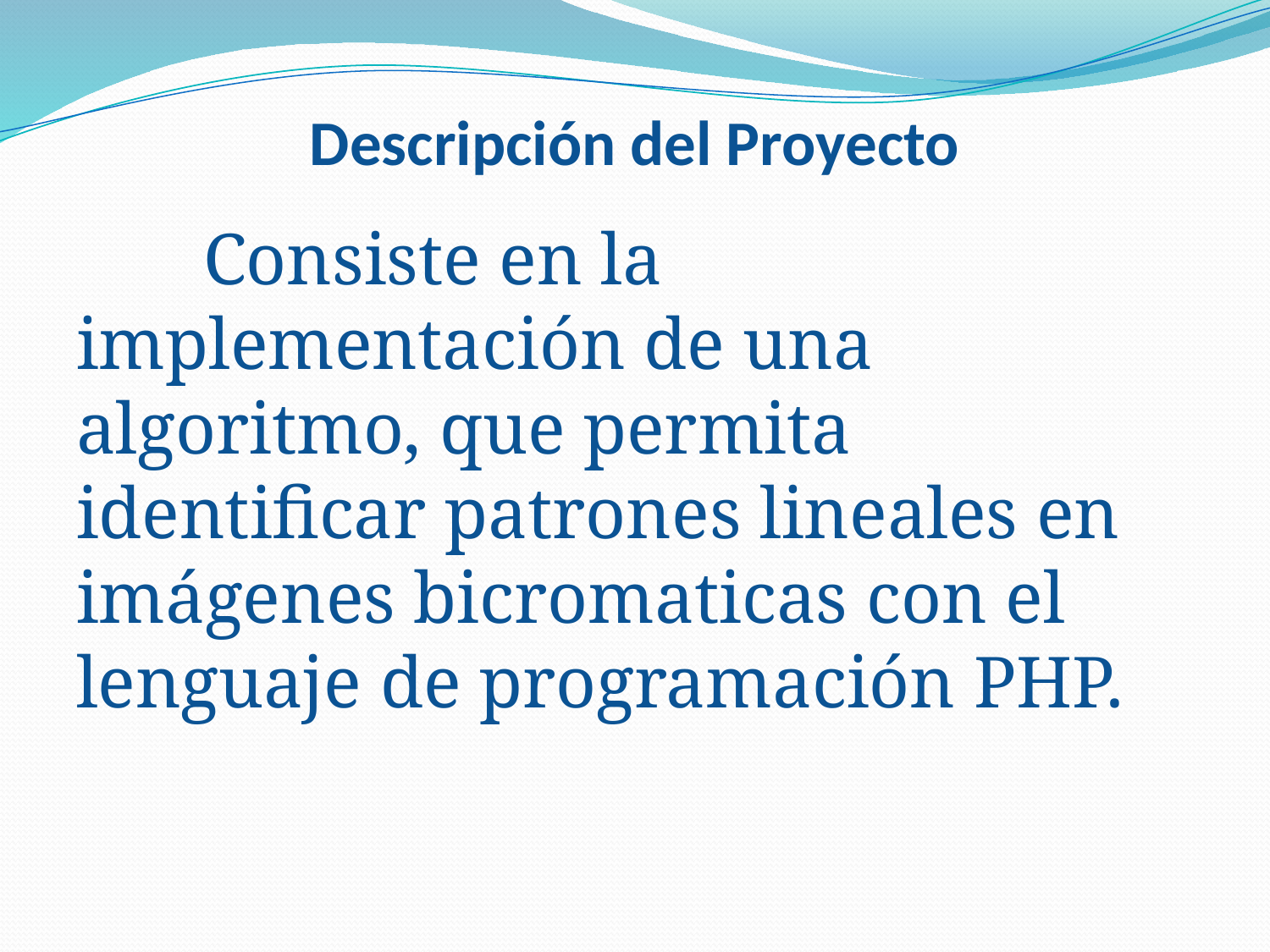

# Descripción del Proyecto
	Consiste en la implementación de una algoritmo, que permita identificar patrones lineales en imágenes bicromaticas con el lenguaje de programación PHP.